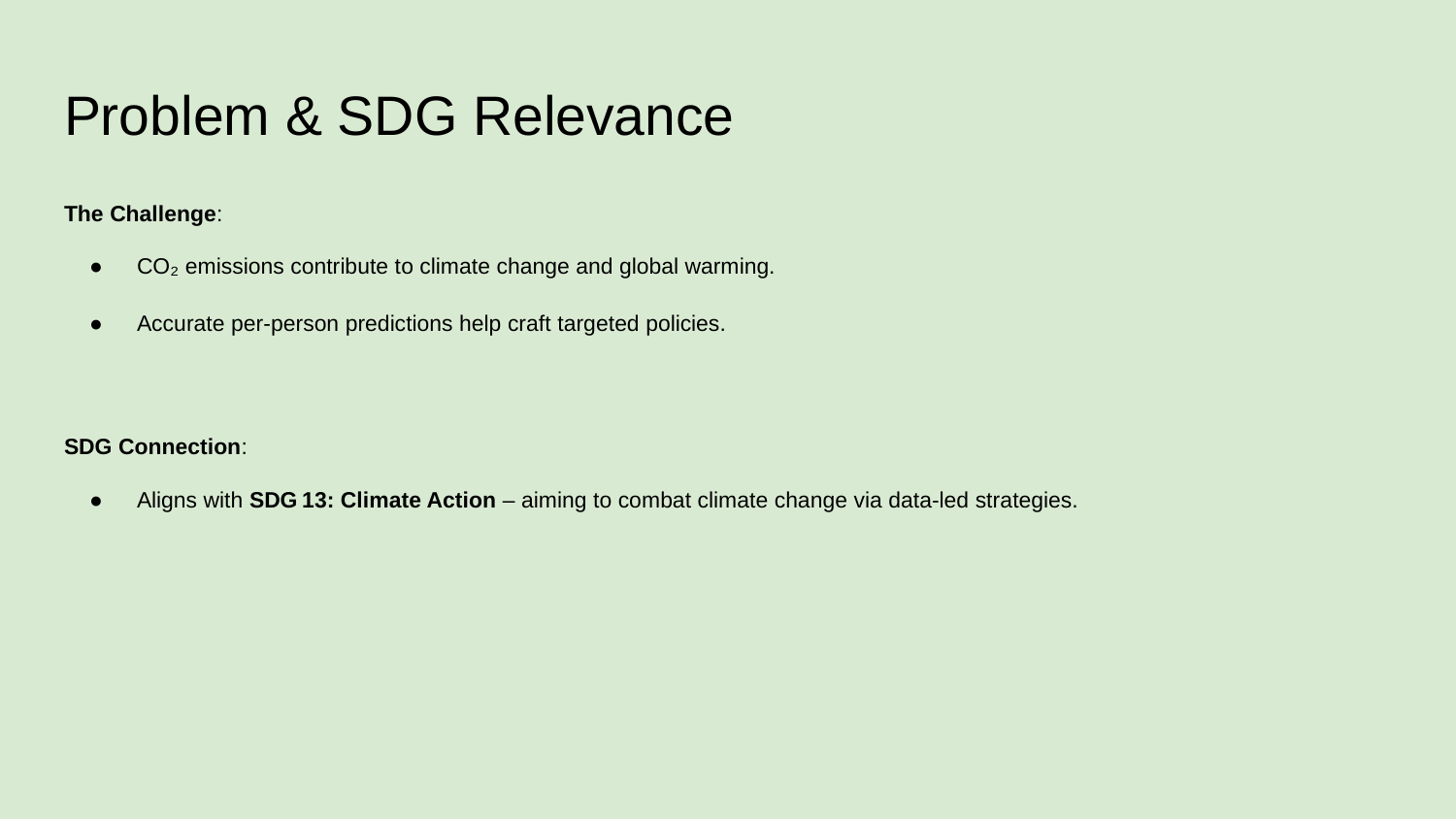

# Problem & SDG Relevance
The Challenge:
CO₂ emissions contribute to climate change and global warming.
Accurate per-person predictions help craft targeted policies.

SDG Connection:
Aligns with SDG 13: Climate Action – aiming to combat climate change via data-led strategies.